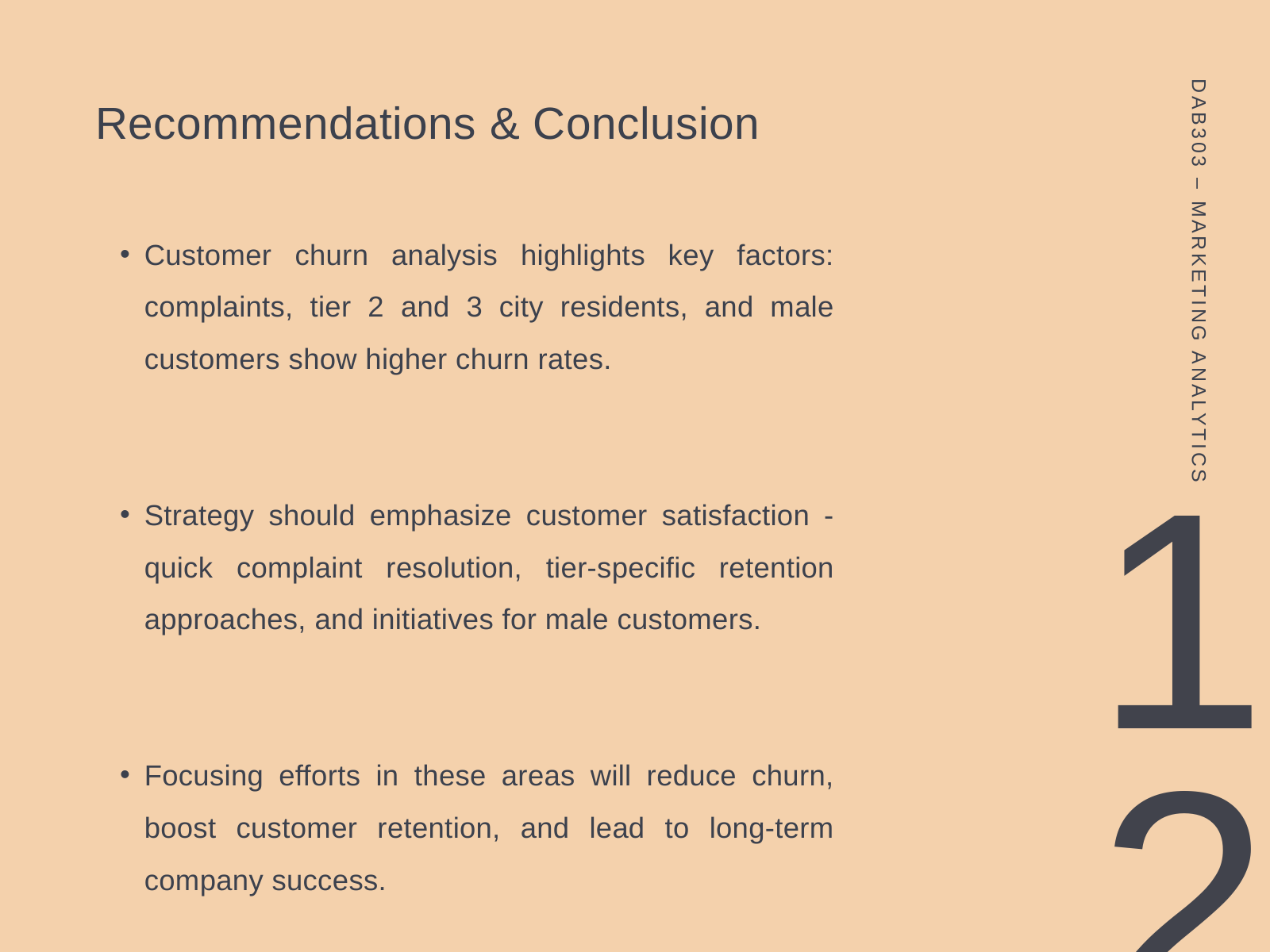

Recommendations & Conclusion

Customer churn analysis highlights key factors: complaints, tier 2 and 3 city residents, and male customers show higher churn rates.

Strategy should emphasize customer satisfaction - quick complaint resolution, tier-specific retention approaches, and initiatives for male customers.

Focusing efforts in these areas will reduce churn, boost customer retention, and lead to long-term company success.
DAB303 – MARKETING ANALYTICS
12